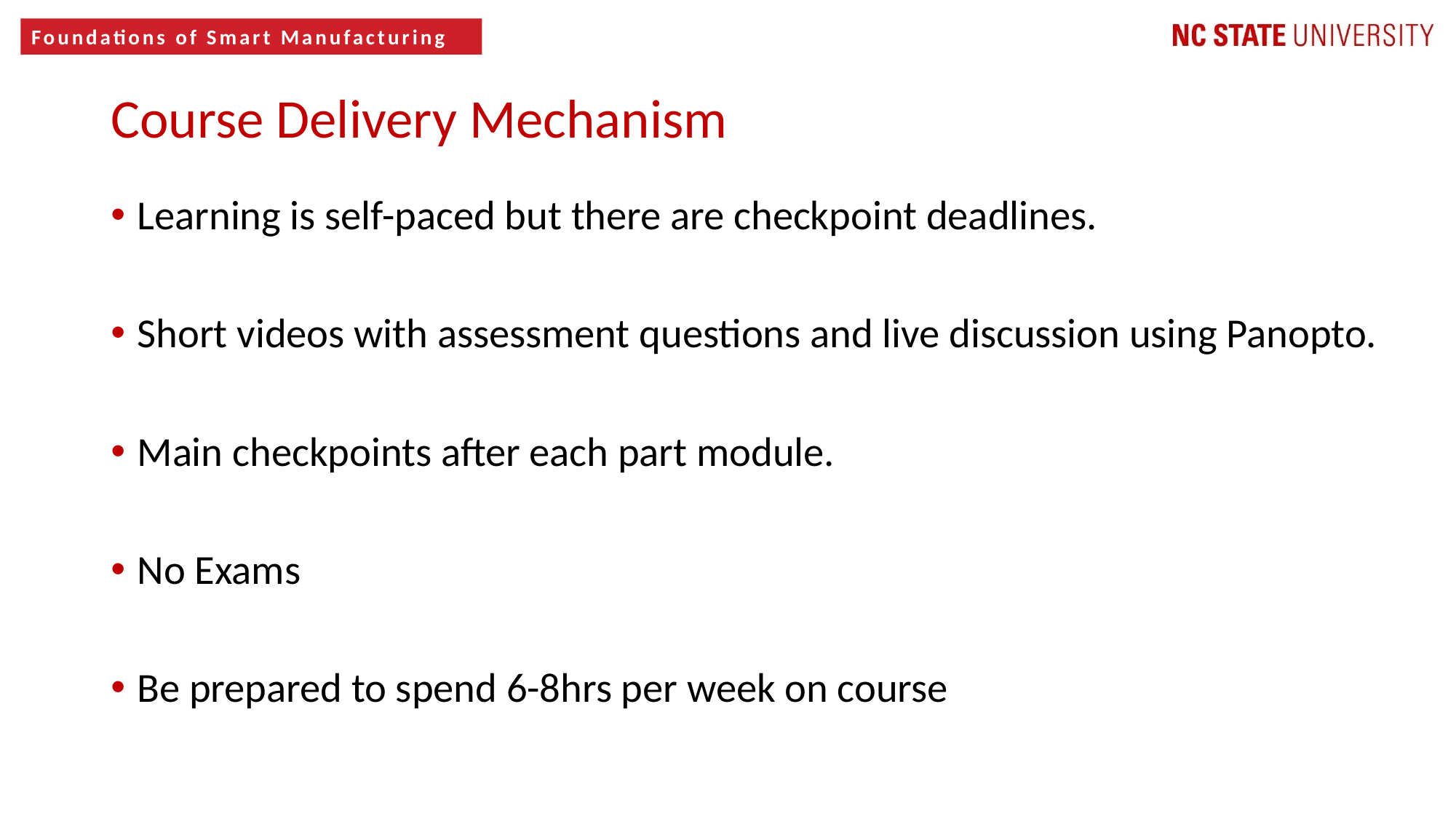

# Course Delivery Mechanism
Learning is self-paced but there are checkpoint deadlines.

Short videos with assessment questions and live discussion using Panopto.

Main checkpoints after each part module.

No Exams

Be prepared to spend 6-8hrs per week on course